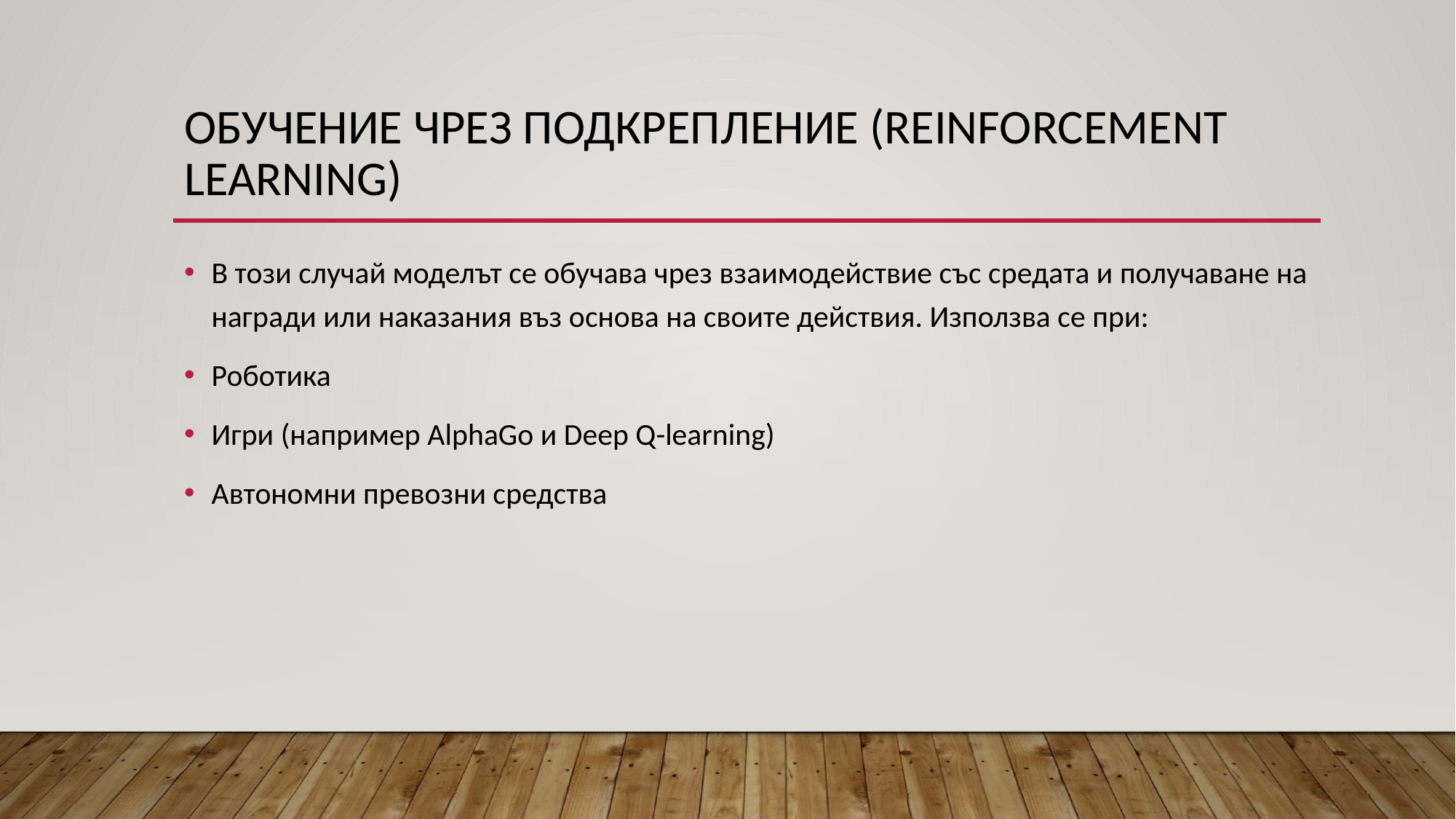

# Обучение чрез Подкрепление (Reinforcement Learning)
В този случай моделът се обучава чрез взаимодействие със средата и получаване на награди или наказания въз основа на своите действия. Използва се при:
Роботика
Игри (например AlphaGo и Deep Q-learning)
Автономни превозни средства